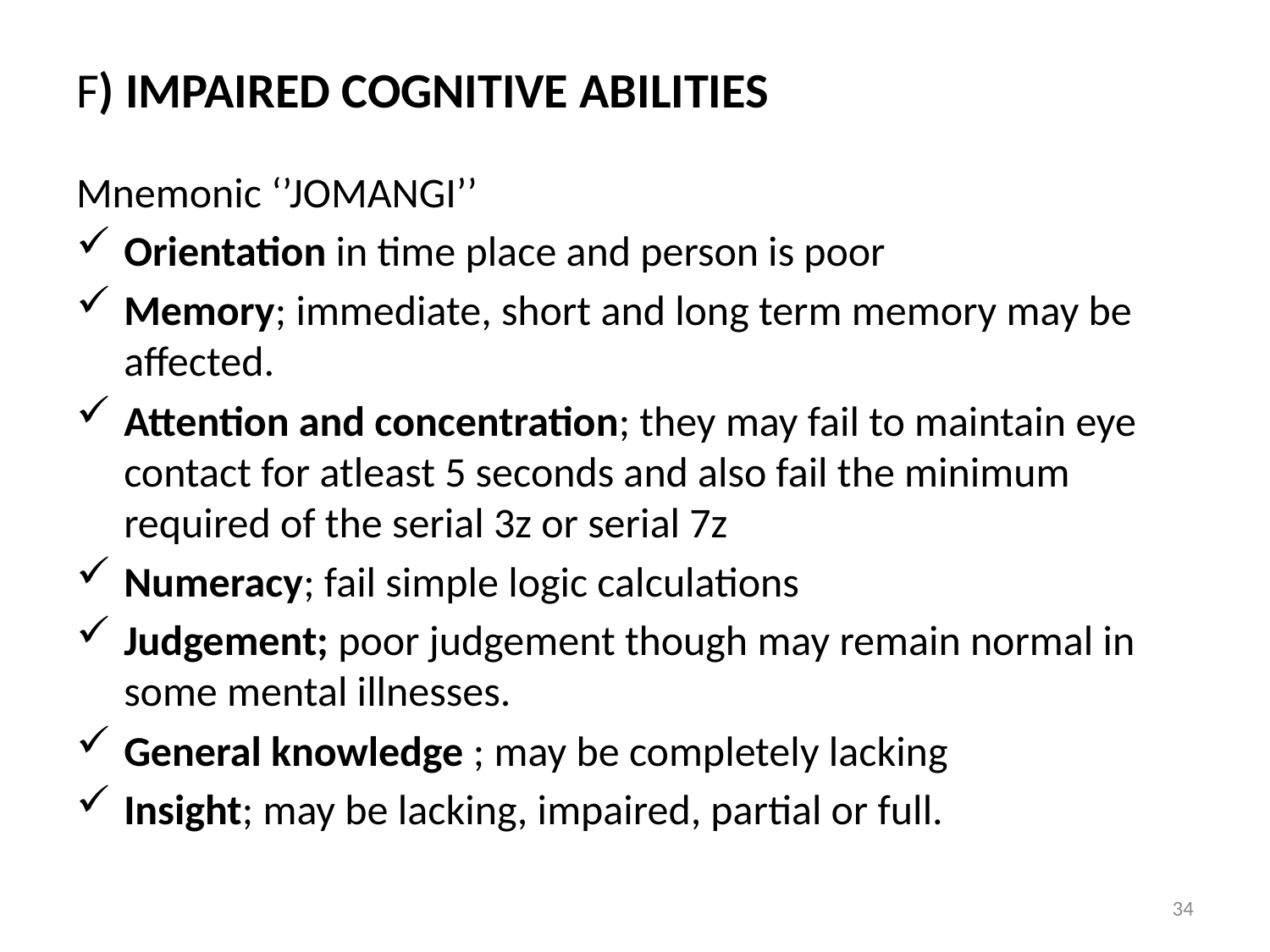

# F) IMPAIRED COGNITIVE ABILITIES
Mnemonic ‘’JOMANGI’’
Orientation in time place and person is poor
Memory; immediate, short and long term memory may be affected.
Attention and concentration; they may fail to maintain eye contact for atleast 5 seconds and also fail the minimum required of the serial 3z or serial 7z
Numeracy; fail simple logic calculations
Judgement; poor judgement though may remain normal in some mental illnesses.
General knowledge ; may be completely lacking
Insight; may be lacking, impaired, partial or full.

34